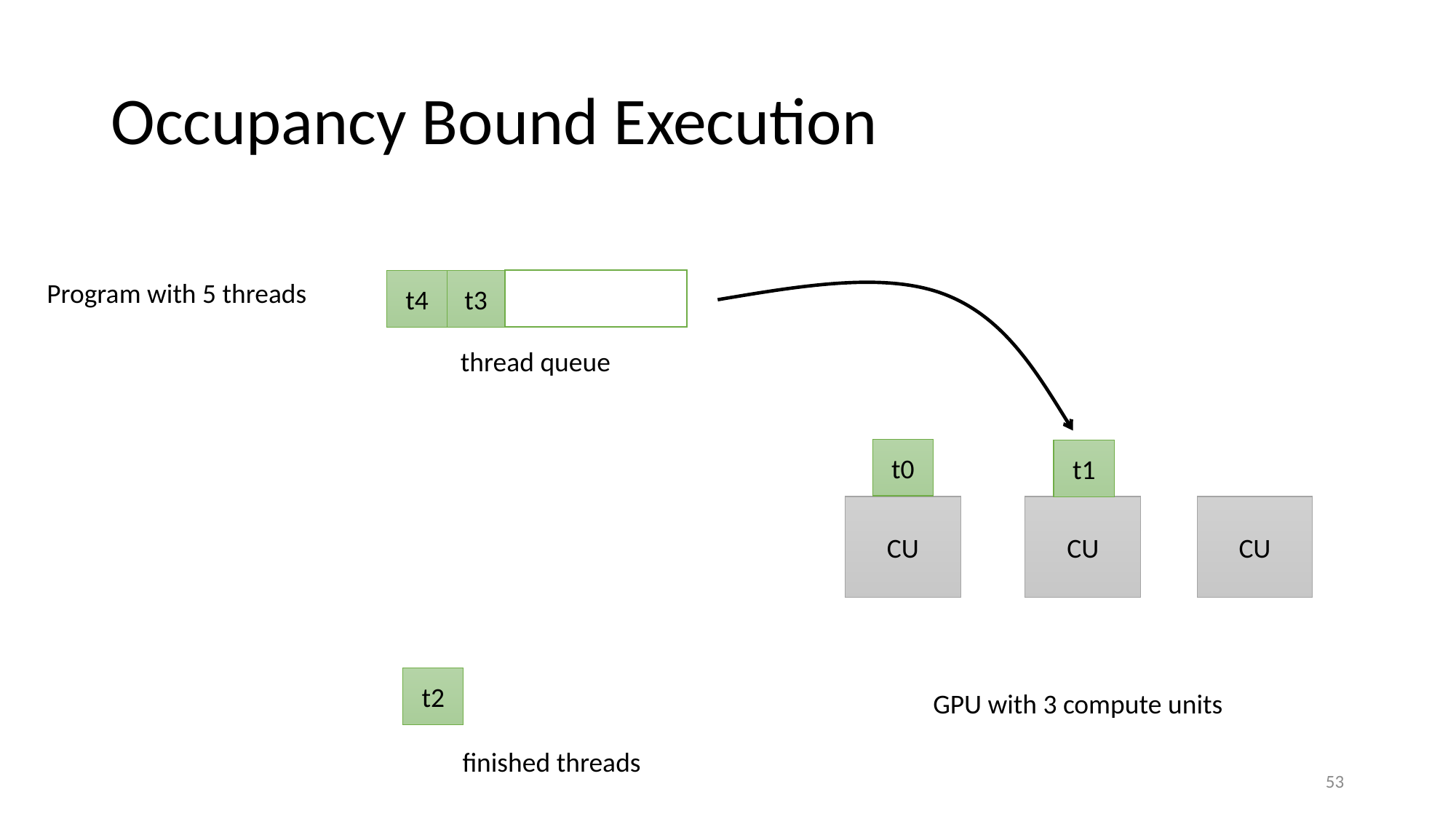

# Occupancy Bound Execution
t4
t3

Program with 5 threads

thread queue
t0
t1
CU
CU
CU
t2
GPU with 3 compute units
finished threads
53